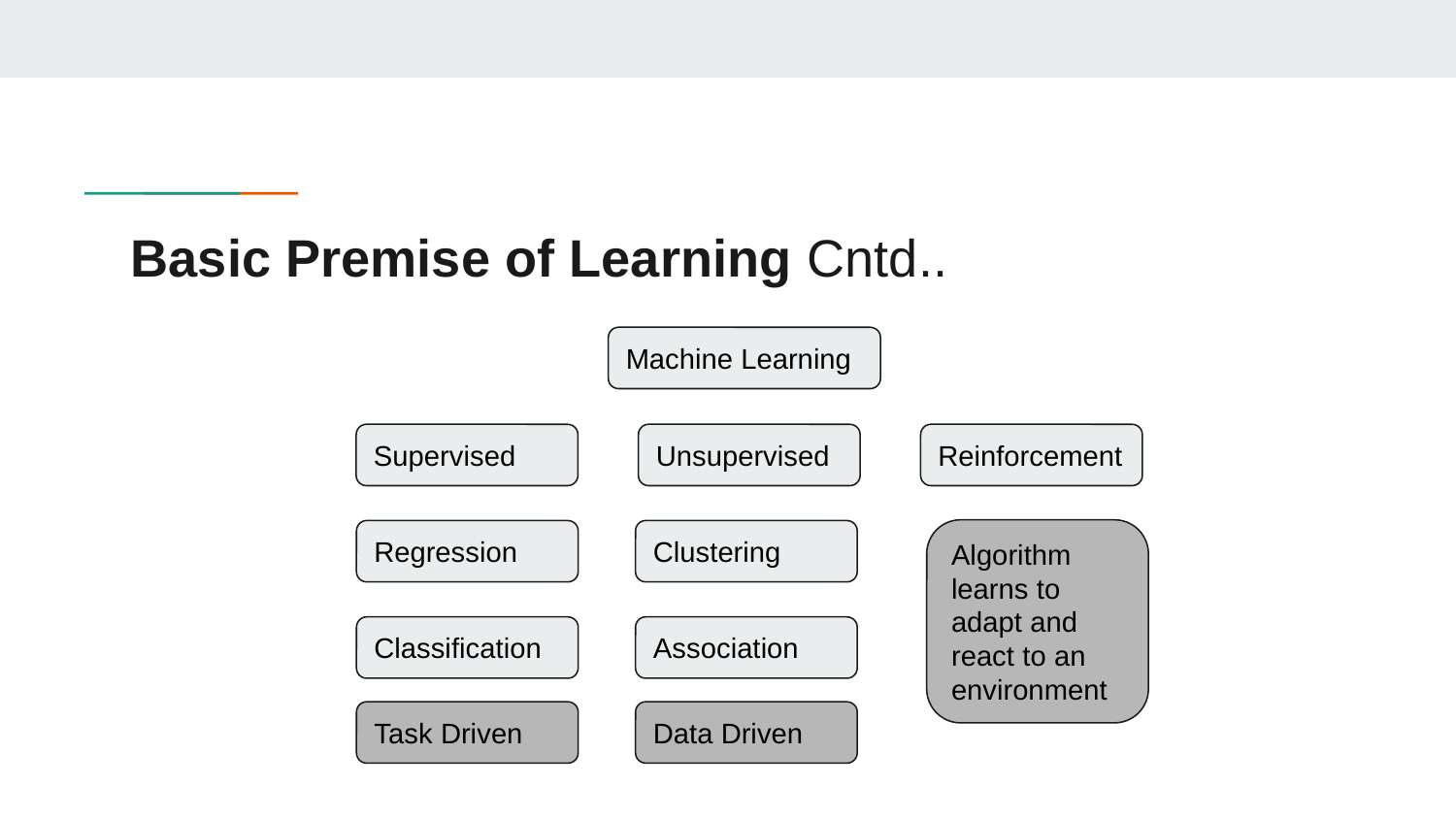

# Basic Premise of Learning Cntd..
Machine Learning
Supervised
Unsupervised
Reinforcement
Algorithm learns to adapt and react to an environment
Regression
Clustering
Classification
Association
Task Driven
Data Driven